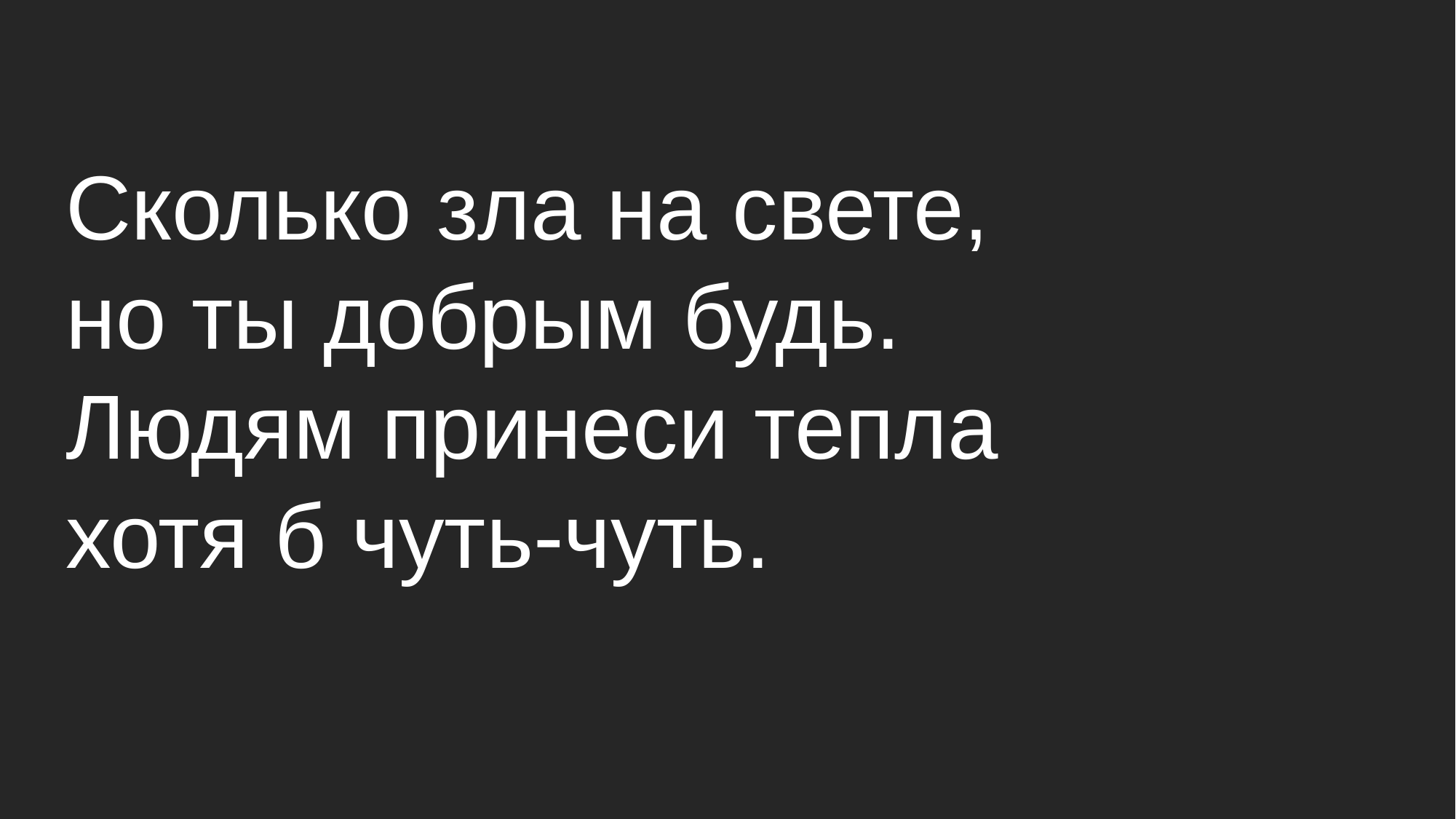

# Сколько зла на свете, но ты добрым будь. Людям принеси тепла хотя б чуть-чуть.